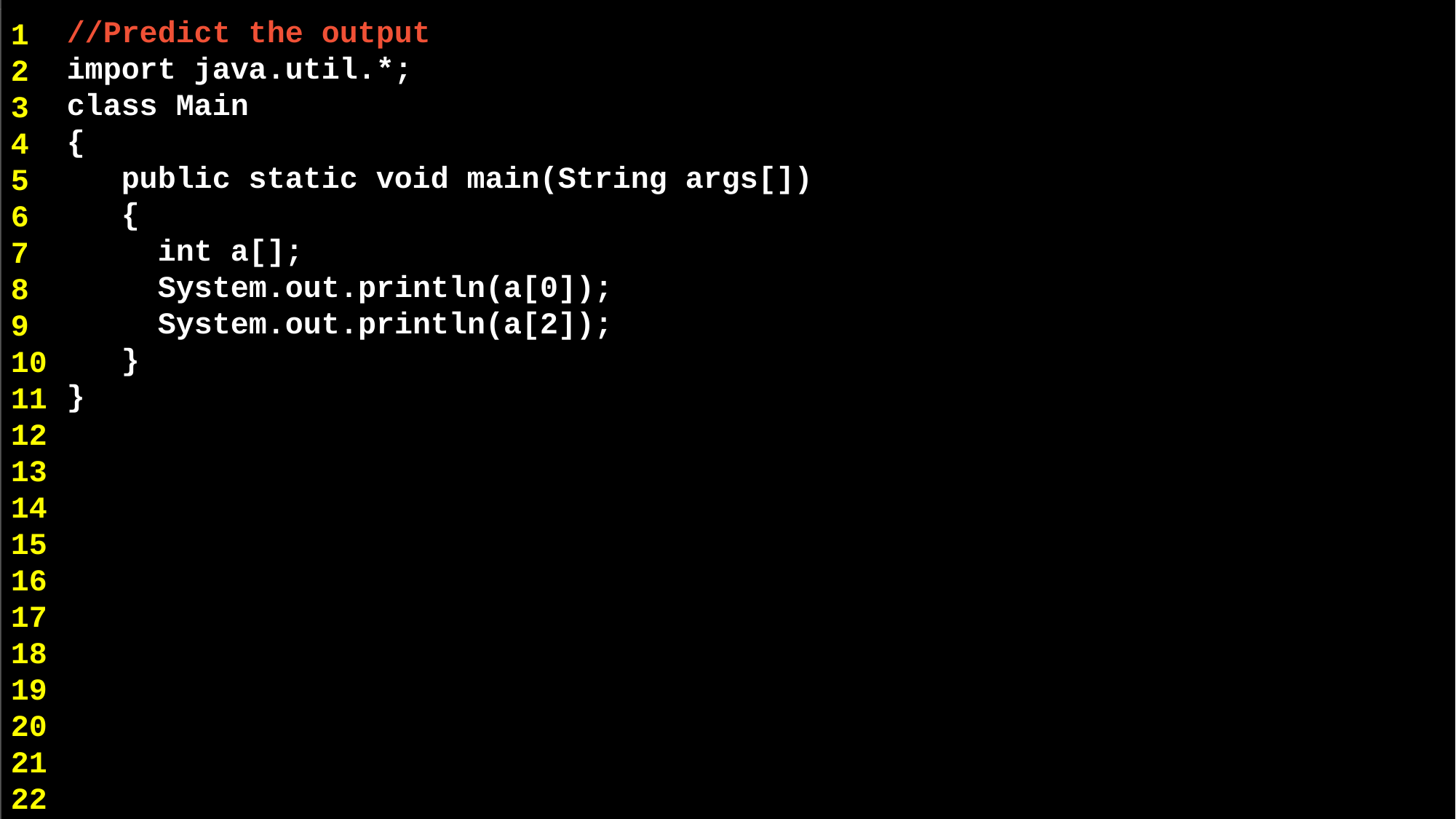

//Predict the output
import java.util.*;
class Main
{
   public static void main(String args[])
   {
     int a[];
     System.out.println(a[0]);
     System.out.println(a[2]);
   }
}

1
2
3
4
5
6
7
8
9
10
11
12
13
14
15
16
17
18
19
20
21
22